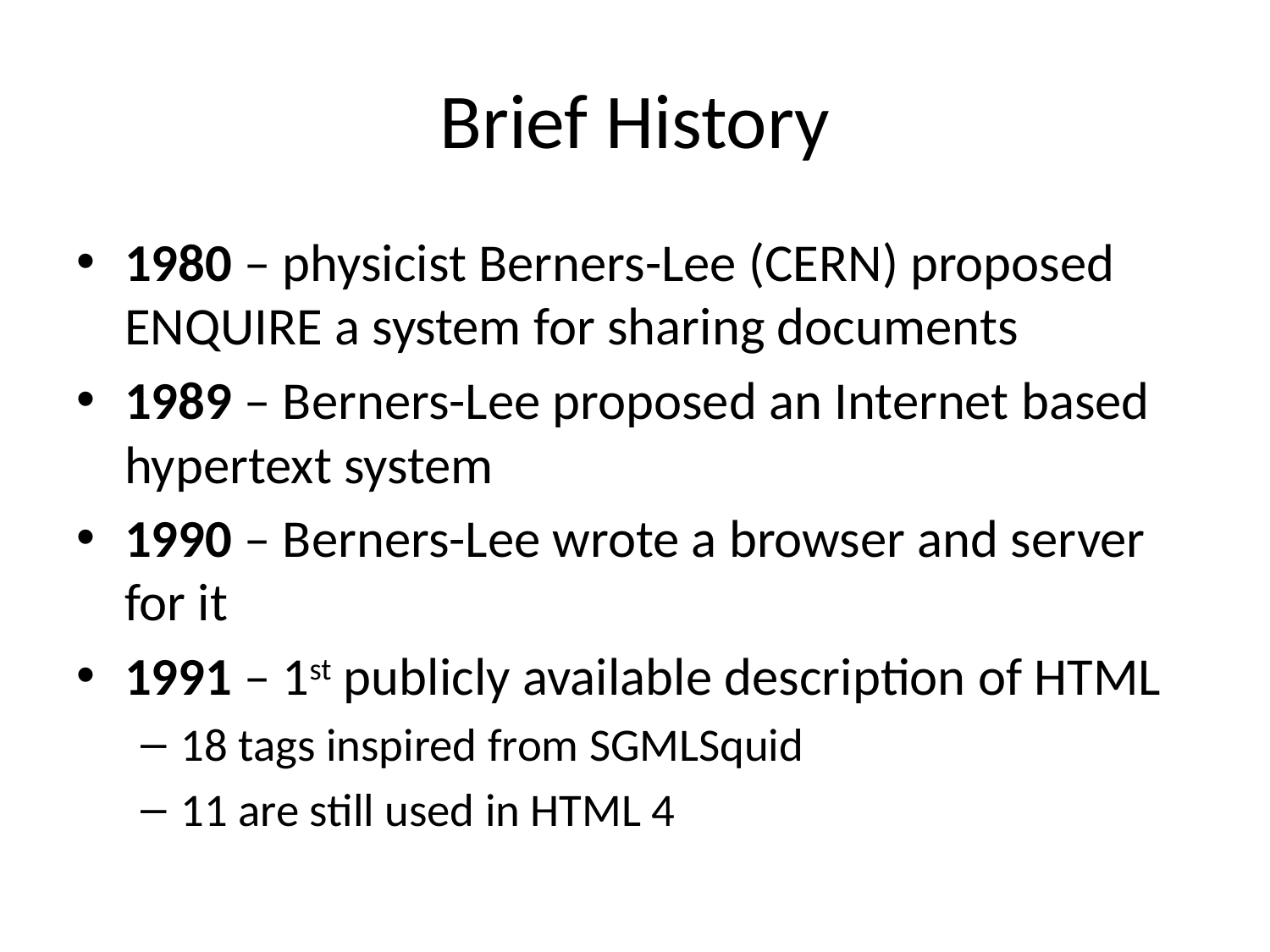

# Brief History
1980 – physicist Berners-Lee (CERN) proposed ENQUIRE a system for sharing documents
1989 – Berners-Lee proposed an Internet based hypertext system
1990 – Berners-Lee wrote a browser and server for it
1991 – 1st publicly available description of HTML
18 tags inspired from SGMLSquid
11 are still used in HTML 4